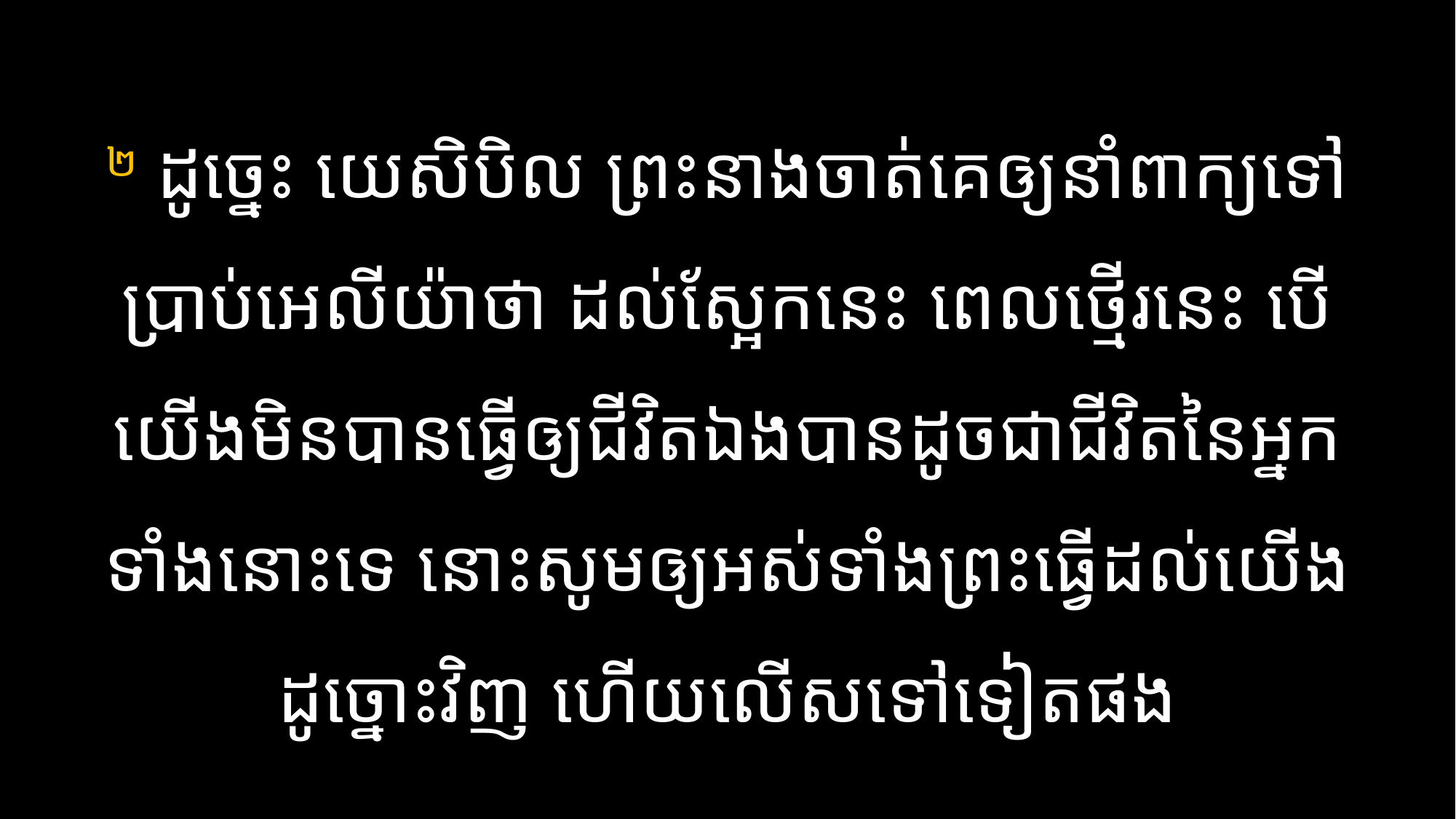

# ២ ដូច្នេះ យេសិបិល ព្រះនាង​ចាត់​គេ​ឲ្យ​នាំ​ពាក្យ​ទៅ​ប្រាប់​អេលីយ៉ា​ថា ដល់​ស្អែក​នេះ ពេល​ថ្មើរ​នេះ បើ​យើង​មិន​បាន​ធ្វើ​ឲ្យ​ជីវិត​ឯង​បាន​ដូច​ជា​ជីវិត​នៃ​អ្នក​ទាំង​នោះ​ទេ នោះ​សូម​ឲ្យ​អស់​ទាំង​ព្រះ​ធ្វើ​ដល់​យើង​ដូច្នោះ​វិញ ហើយ​លើស​ទៅ​ទៀត​ផង